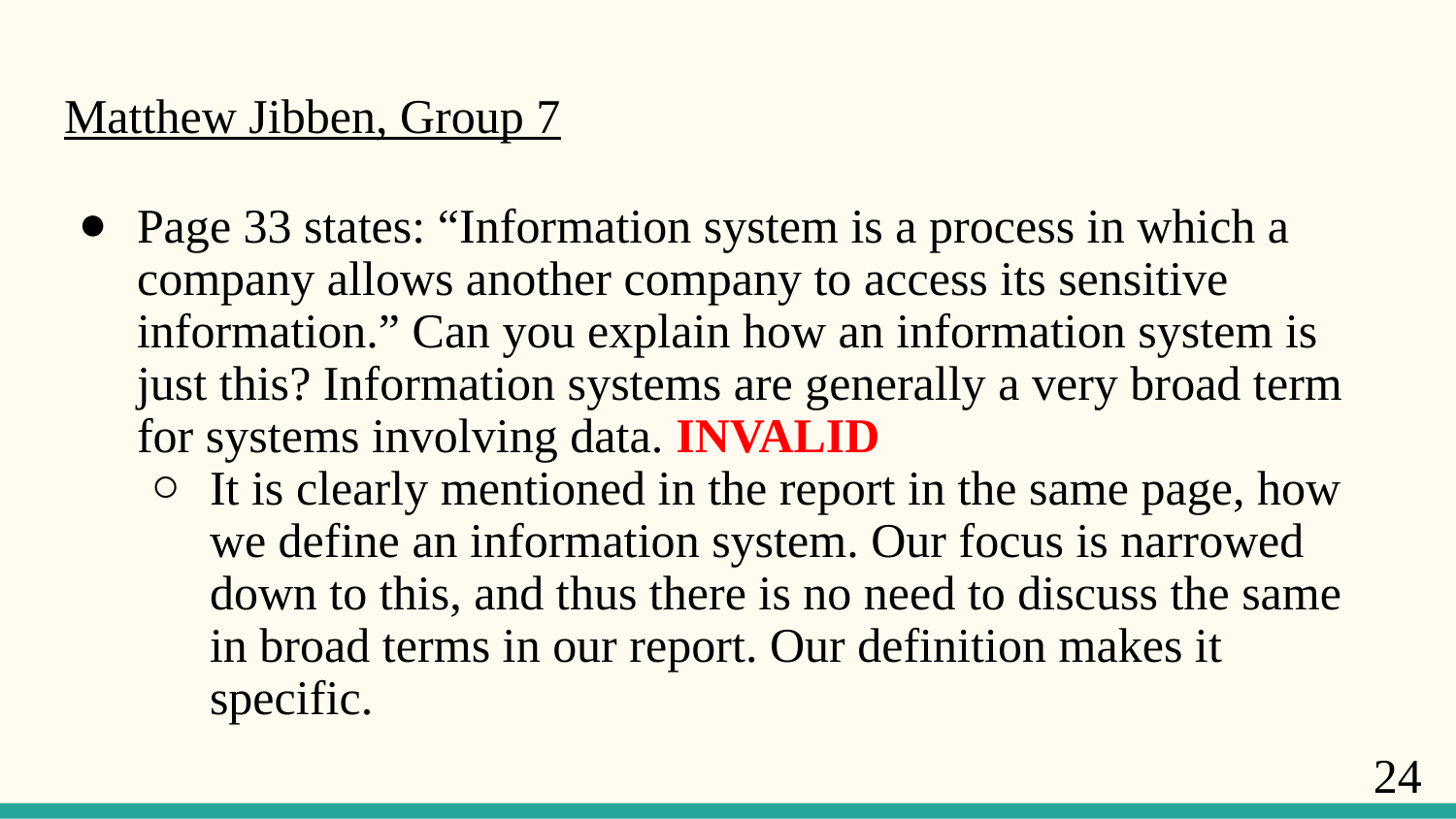

# Matthew Jibben, Group 7
Page 33 states: “Information system is a process in which a company allows another company to access its sensitive information.” Can you explain how an information system is just this? Information systems are generally a very broad term for systems involving data. INVALID
It is clearly mentioned in the report in the same page, how we define an information system. Our focus is narrowed down to this, and thus there is no need to discuss the same in broad terms in our report. Our definition makes it specific.

24